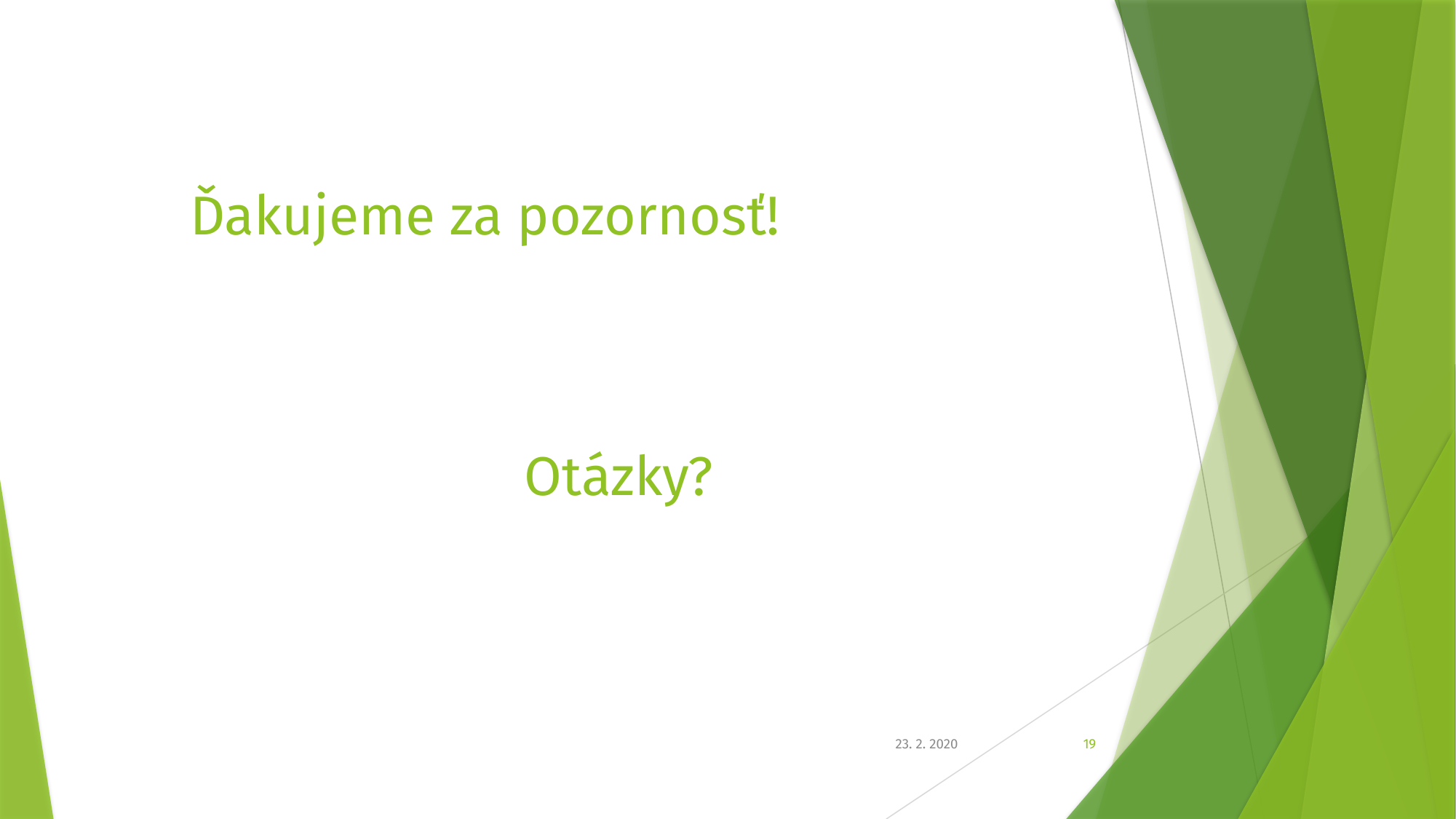

# Ďakujeme za pozornosť!
Otázky?
23. 2. 2020
19